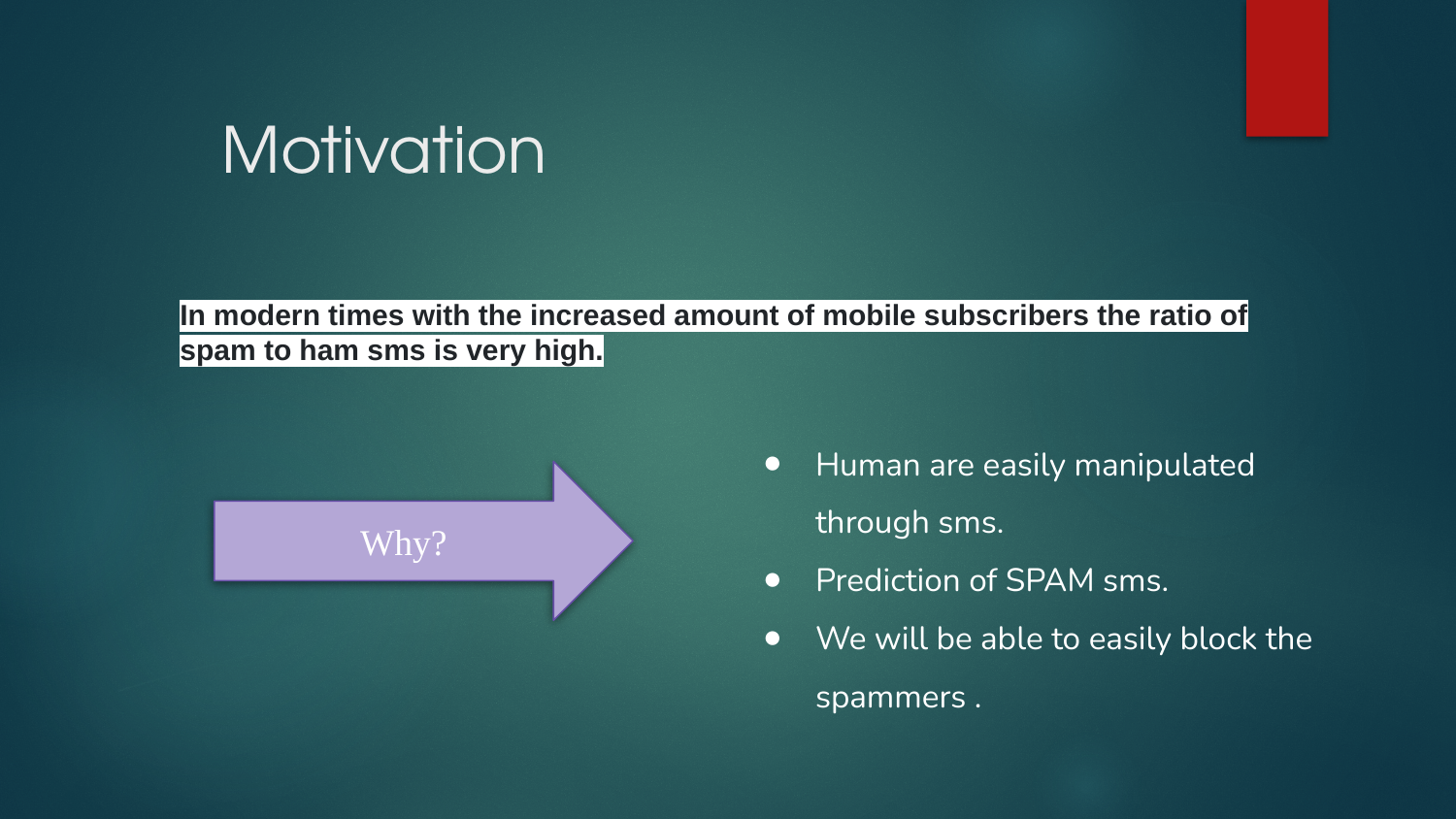

# Motivation
In modern times with the increased amount of mobile subscribers the ratio of spam to ham sms is very high.

Human are easily manipulated through sms.
Prediction of SPAM sms.
We will be able to easily block the spammers .

Why?